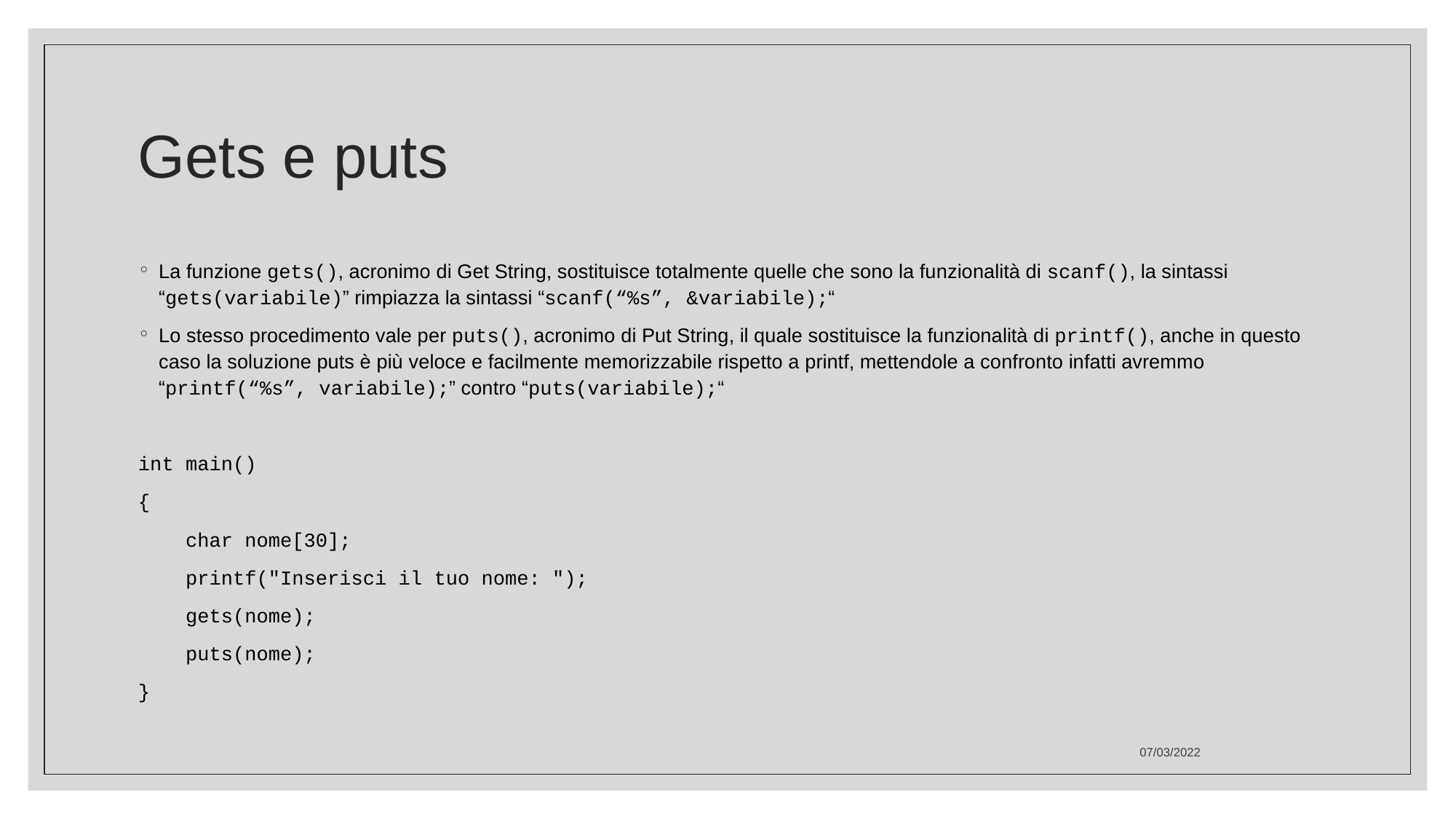

# Gets e puts
La funzione gets(), acronimo di Get String, sostituisce totalmente quelle che sono la funzionalità di scanf(), la sintassi “gets(variabile)” rimpiazza la sintassi “scanf(“%s”, &variabile);“
Lo stesso procedimento vale per puts(), acronimo di Put String, il quale sostituisce la funzionalità di printf(), anche in questo caso la soluzione puts è più veloce e facilmente memorizzabile rispetto a printf, mettendole a confronto infatti avremmo “printf(“%s”, variabile);” contro “puts(variabile);“

int main()
{
    char nome[30];
    printf("Inserisci il tuo nome: ");
    gets(nome);
    puts(nome);
}
07/03/2022